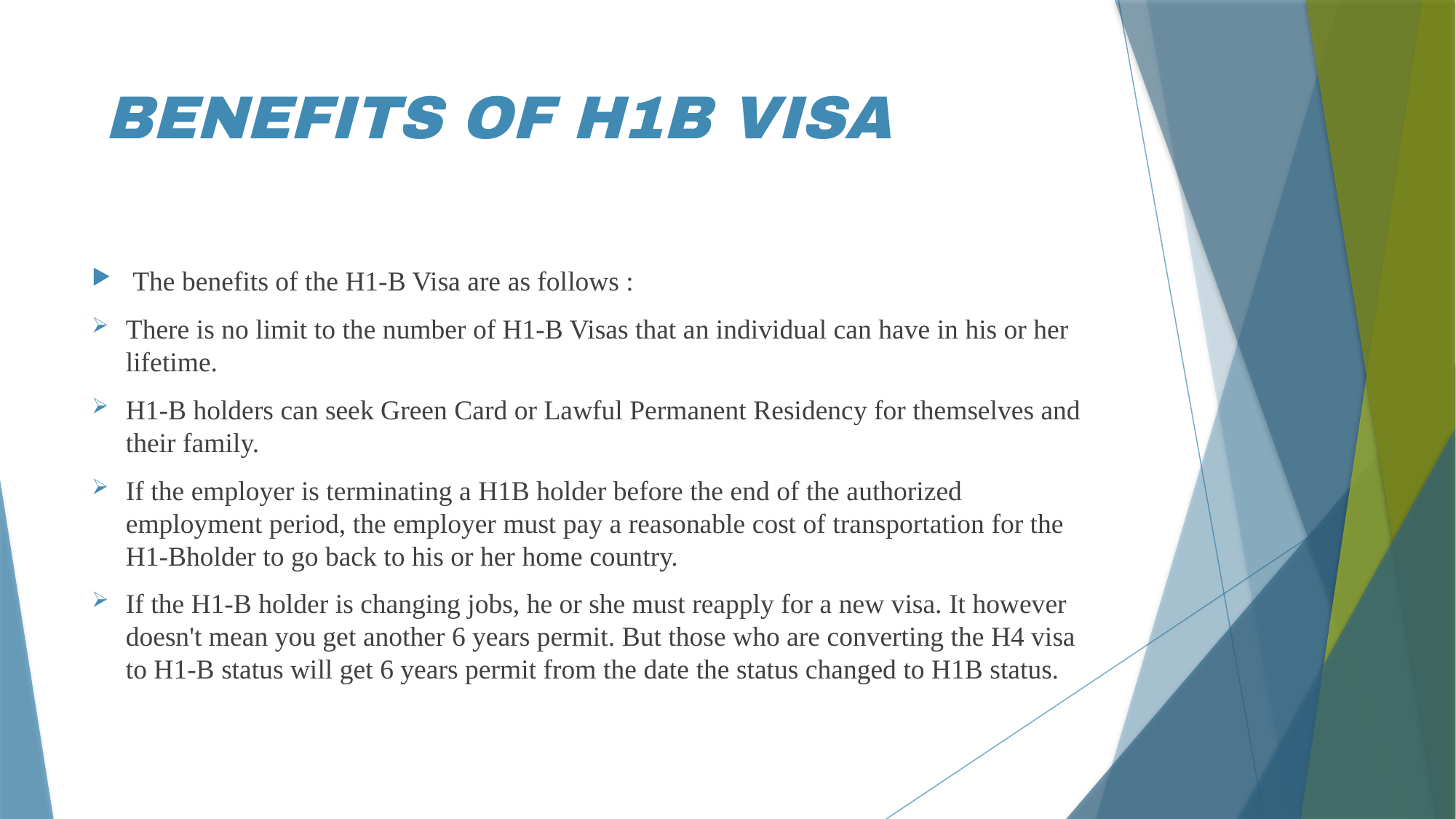

# BENEFITS OF H1B VISA
The benefits of the H1-B Visa are as follows :
There is no limit to the number of H1-B Visas that an individual can have in his or her lifetime.
H1-B holders can seek Green Card or Lawful Permanent Residency for themselves and their family.
If the employer is terminating a H1B holder before the end of the authorized employment period, the employer must pay a reasonable cost of transportation for the H1-Bholder to go back to his or her home country.
If the H1-B holder is changing jobs, he or she must reapply for a new visa. It however doesn't mean you get another 6 years permit. But those who are converting the H4 visa to H1-B status will get 6 years permit from the date the status changed to H1B status.